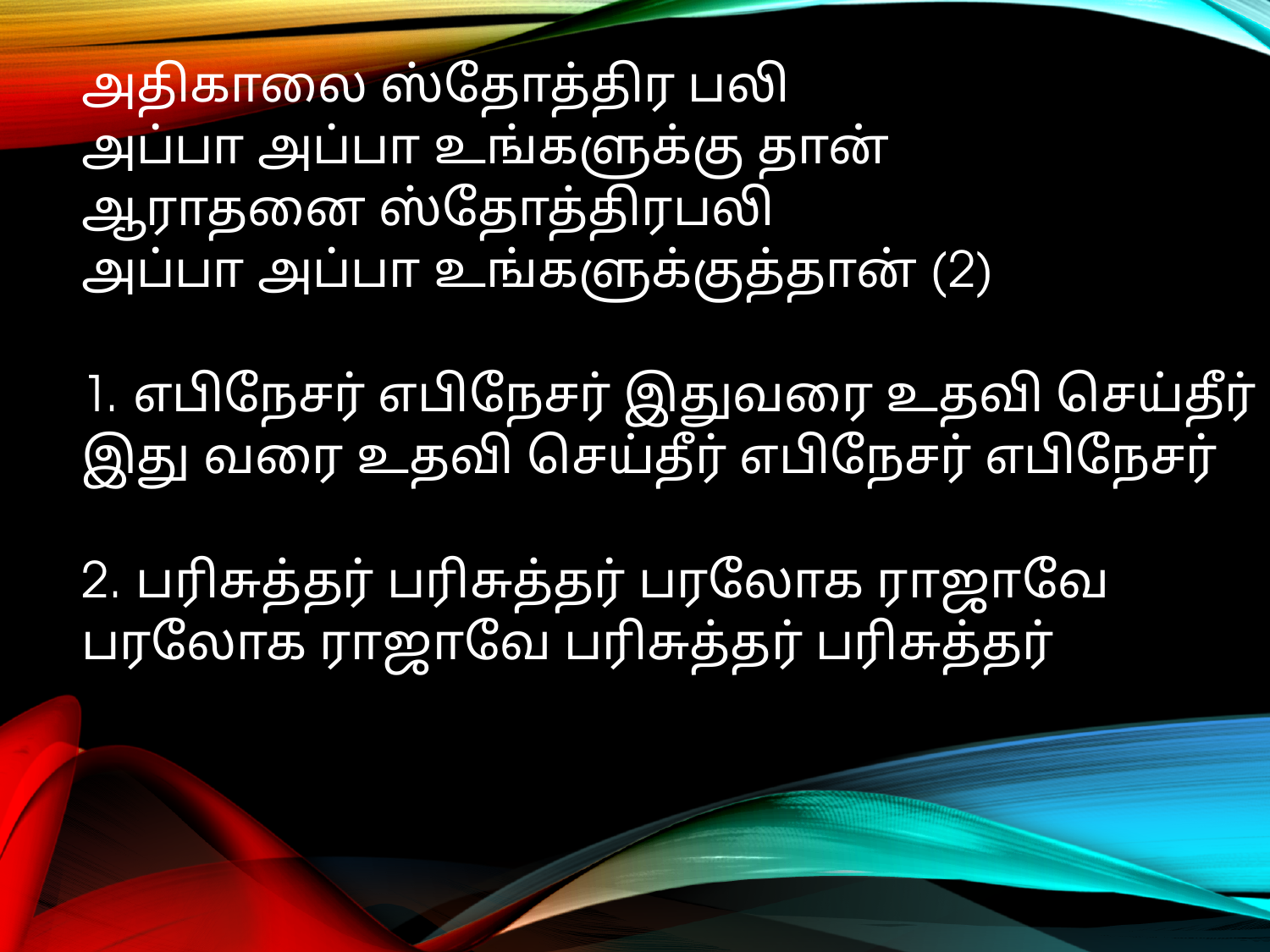

அதிகாலை ஸ்தோத்திர பலி
அப்பா அப்பா உங்களுக்கு தான்
ஆராதனை ஸ்தோத்திரபலி
அப்பா அப்பா உங்களுக்குத்தான் (2)

1. எபிநேசர் எபிநேசர் இதுவரை உதவி செய்தீர்
இது வரை உதவி செய்தீர் எபிநேசர் எபிநேசர்

2. பரிசுத்தர் பரிசுத்தர் பரலோக ராஜாவே
பரலோக ராஜாவே பரிசுத்தர் பரிசுத்தர்